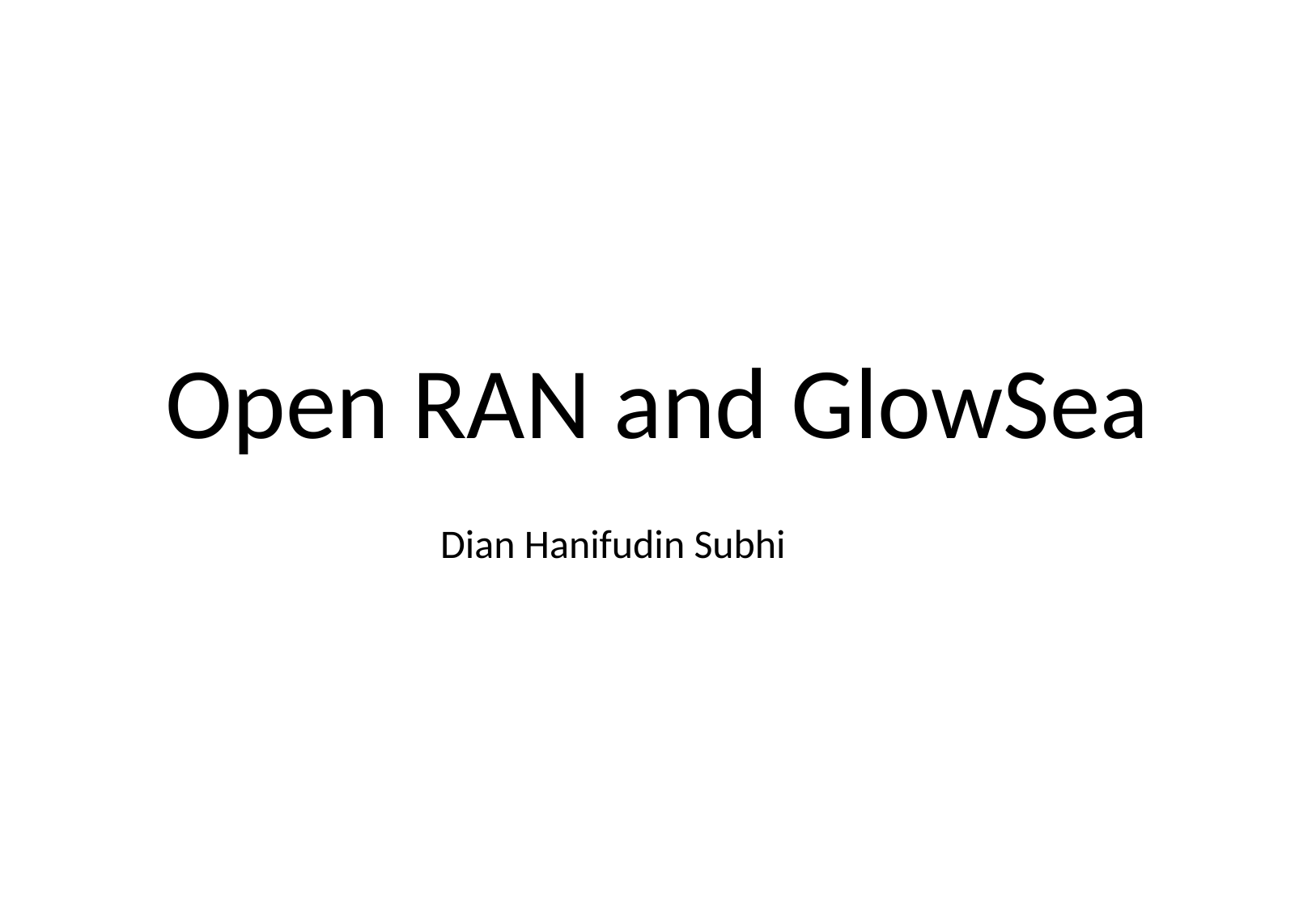

# Open RAN and GlowSea
Dian Hanifudin Subhi